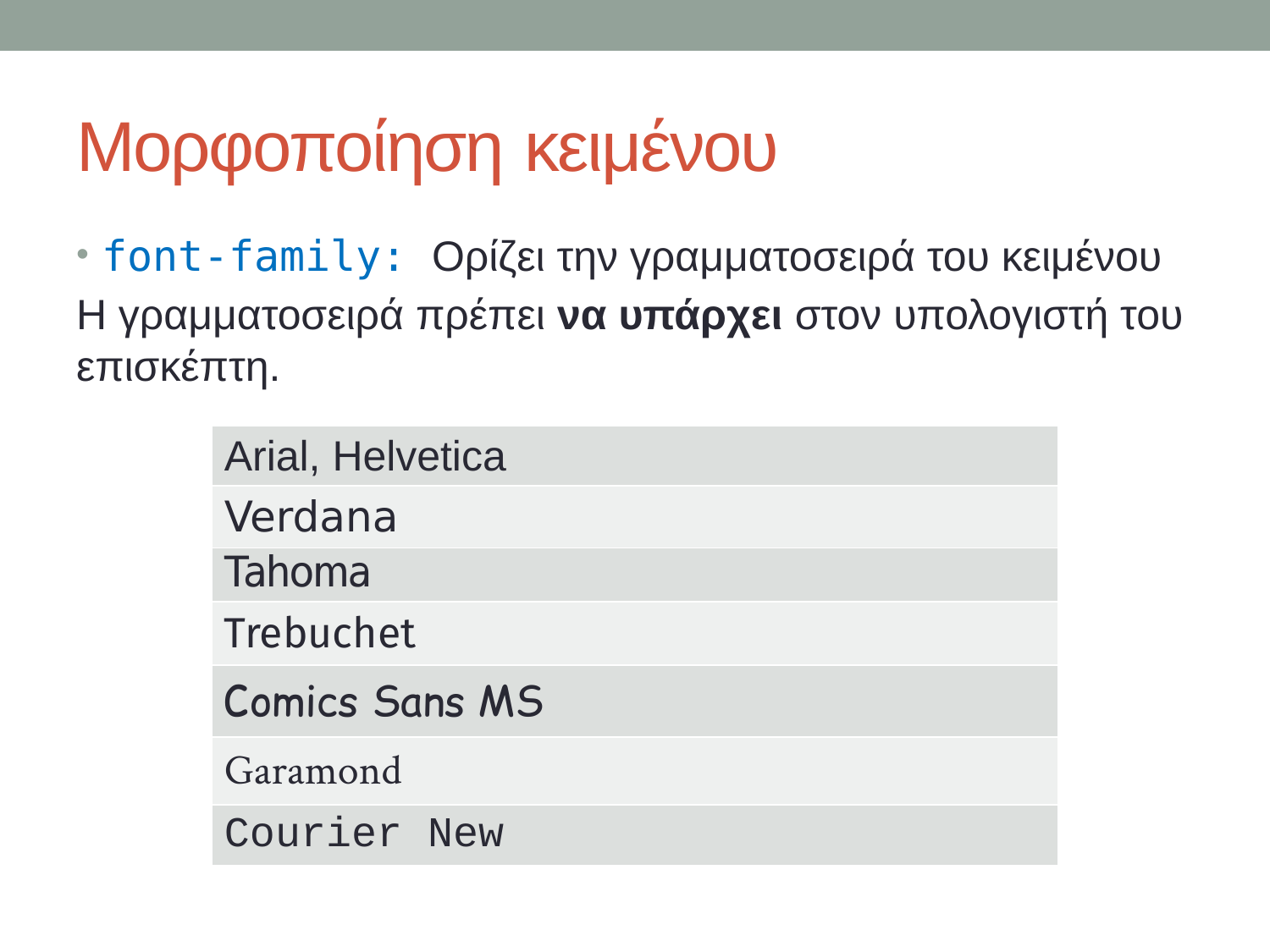

# Μορφοποίηση κειμένου
font-family: Ορίζει την γραμματοσειρά του κειμένου
Η γραμματοσειρά πρέπει να υπάρχει στον υπολογιστή του επισκέπτη.

| Arial, Helvetica |
| --- |
| Verdana |
| Tahoma |
| Trebuchet |
| Comics Sans MS |
| Garamond |
| Courier New |